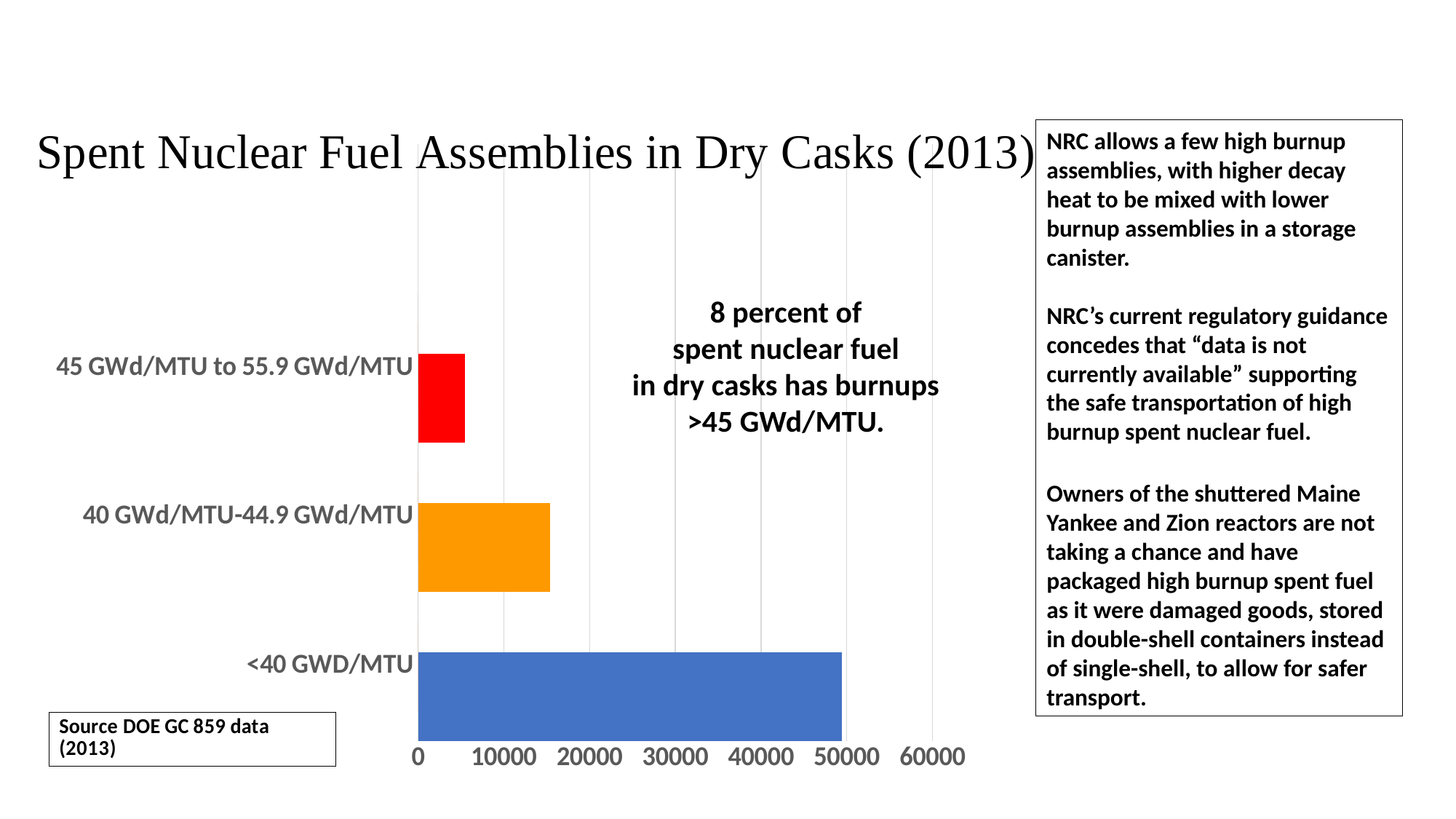

### Chart

| Category | Series 1 | Series 2 | Series 3 |
|---|---|---|---|
| <40 GWD/MTU | 49410.0 | 2.4 | 2.0 |
| 40 GWd/MTU-44.9 GWd/MTU | 15428.0 | 4.4 | 2.0 |
| 45 GWd/MTU to 55.9 GWd/MTU | 5492.0 | 1.8 | 3.0 |
NRC allows a few high burnup assemblies, with higher decay heat to be mixed with lower burnup assemblies in a storage canister.

NRC’s current regulatory guidance concedes that “data is not currently available” supporting the safe transportation of high burnup spent nuclear fuel.

Owners of the shuttered Maine Yankee and Zion reactors are not taking a chance and have packaged high burnup spent fuel as it were damaged goods, stored in double-shell containers instead of single-shell, to allow for safer transport.
8 percent of
spent nuclear fuel
in dry casks has burnups
>45 GWd/MTU.